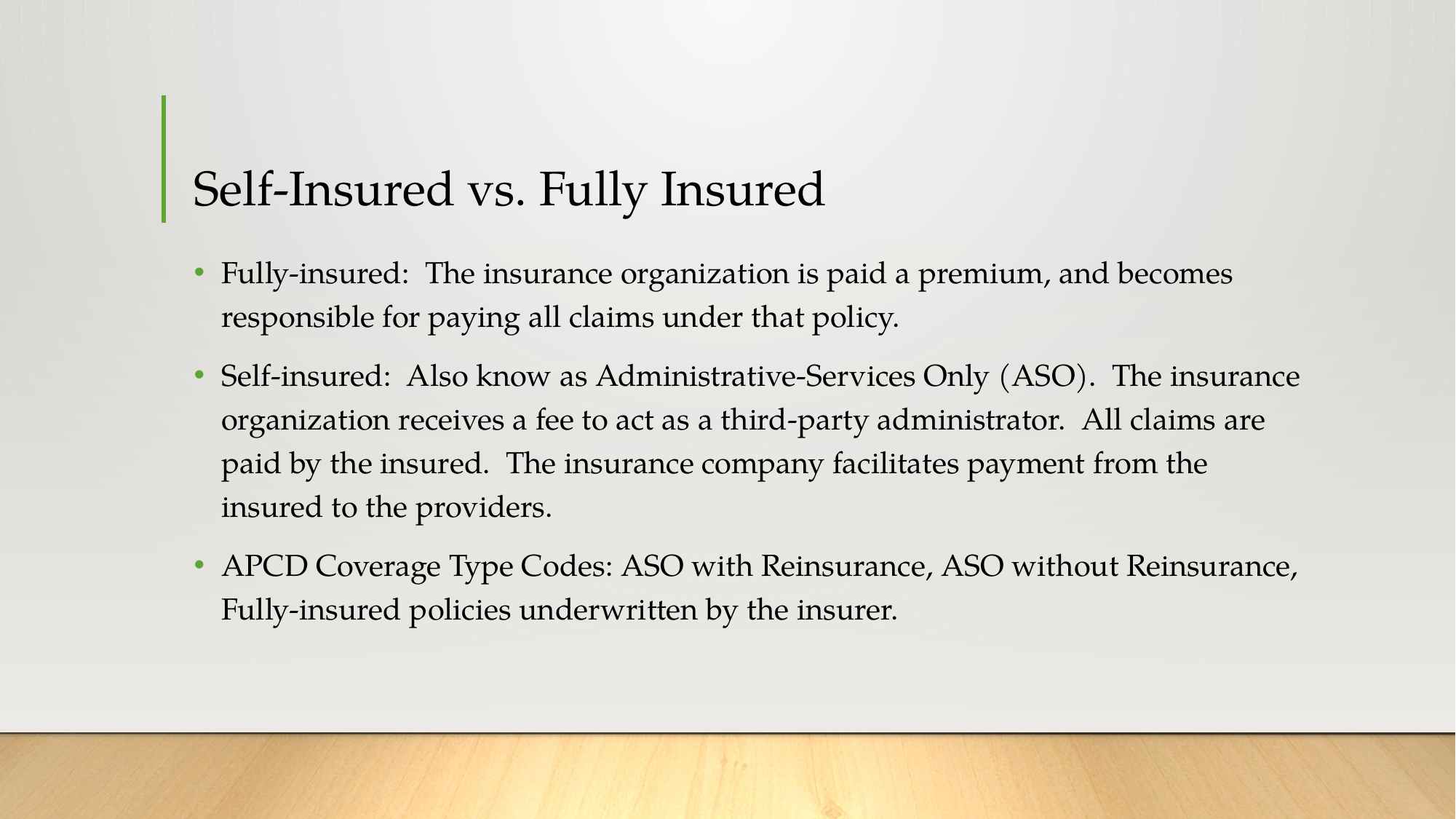

# Self-Insured vs. Fully Insured
Fully-insured:  The insurance organization is paid a premium, and becomes responsible for paying all claims under that policy.
Self-insured:  Also know as Administrative-Services Only (ASO).  The insurance organization receives a fee to act as a third-party administrator.  All claims are paid by the insured.  The insurance company facilitates payment from the insured to the providers.
APCD Coverage Type Codes: ASO with Reinsurance, ASO without Reinsurance, Fully-insured policies underwritten by the insurer.